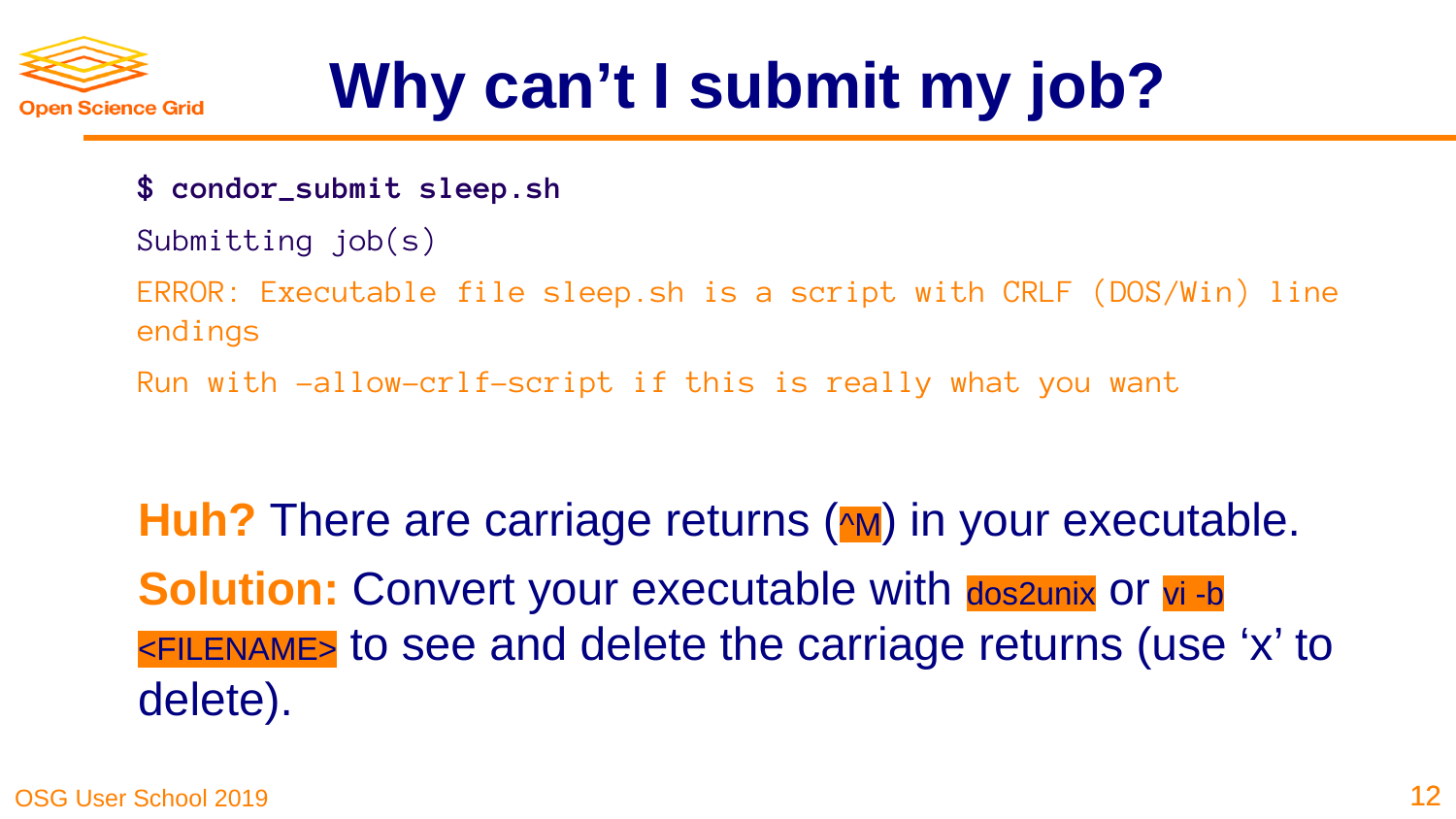

# Why can’t I submit my job?
$ condor_submit sleep.sh
Submitting job(s)
ERROR: Executable file sleep.sh is a script with CRLF (DOS/Win) line endings
Run with -allow-crlf-script if this is really what you want
Huh? There are carriage returns (^M) in your executable.
Solution: Convert your executable with dos2unix or vi -b <FILENAME> to see and delete the carriage returns (use ‘x’ to delete).
12
12